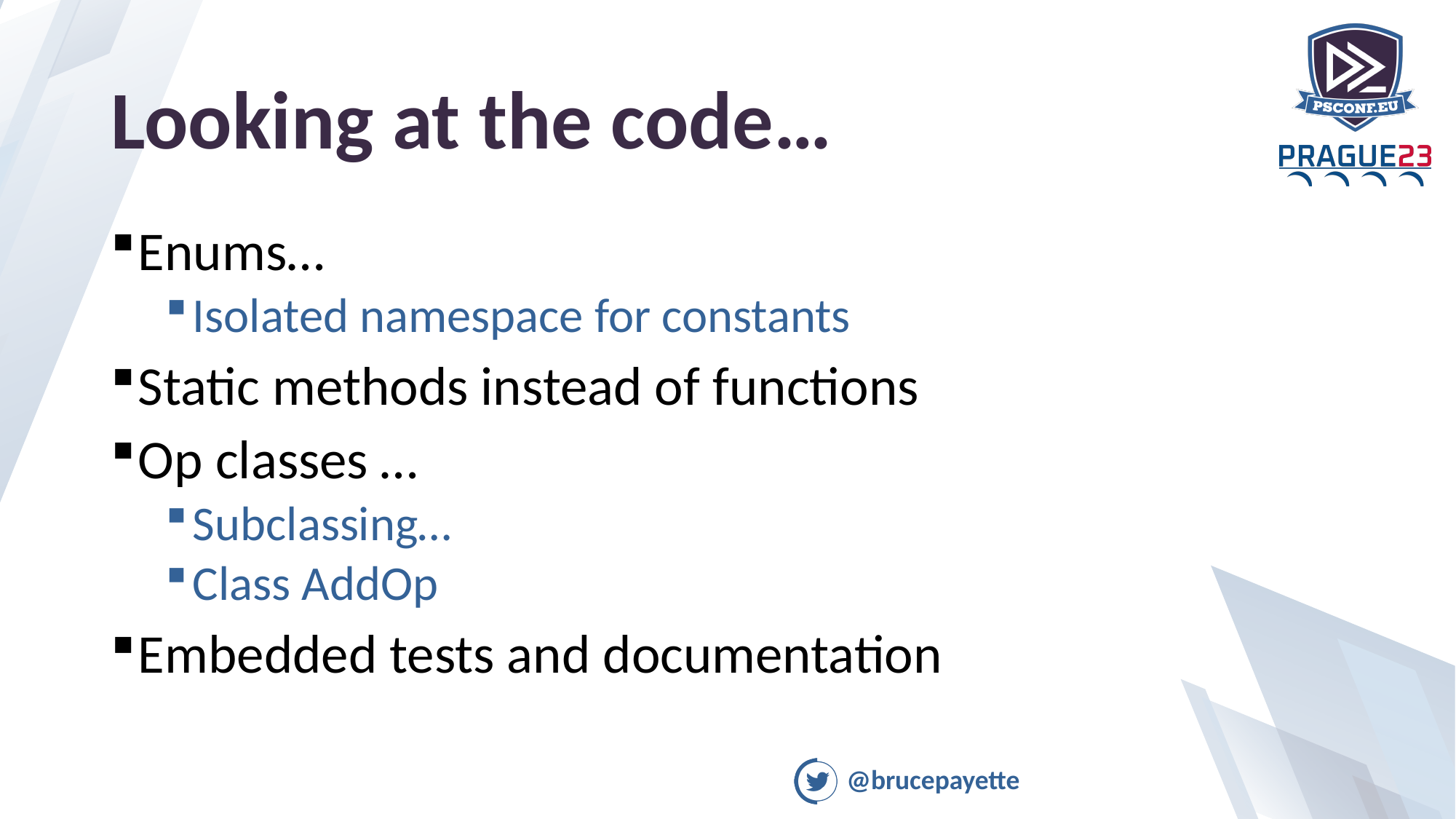

# Looking at the code…
Enums…
Isolated namespace for constants
Static methods instead of functions
Op classes …
Subclassing…
Class AddOp
Embedded tests and documentation